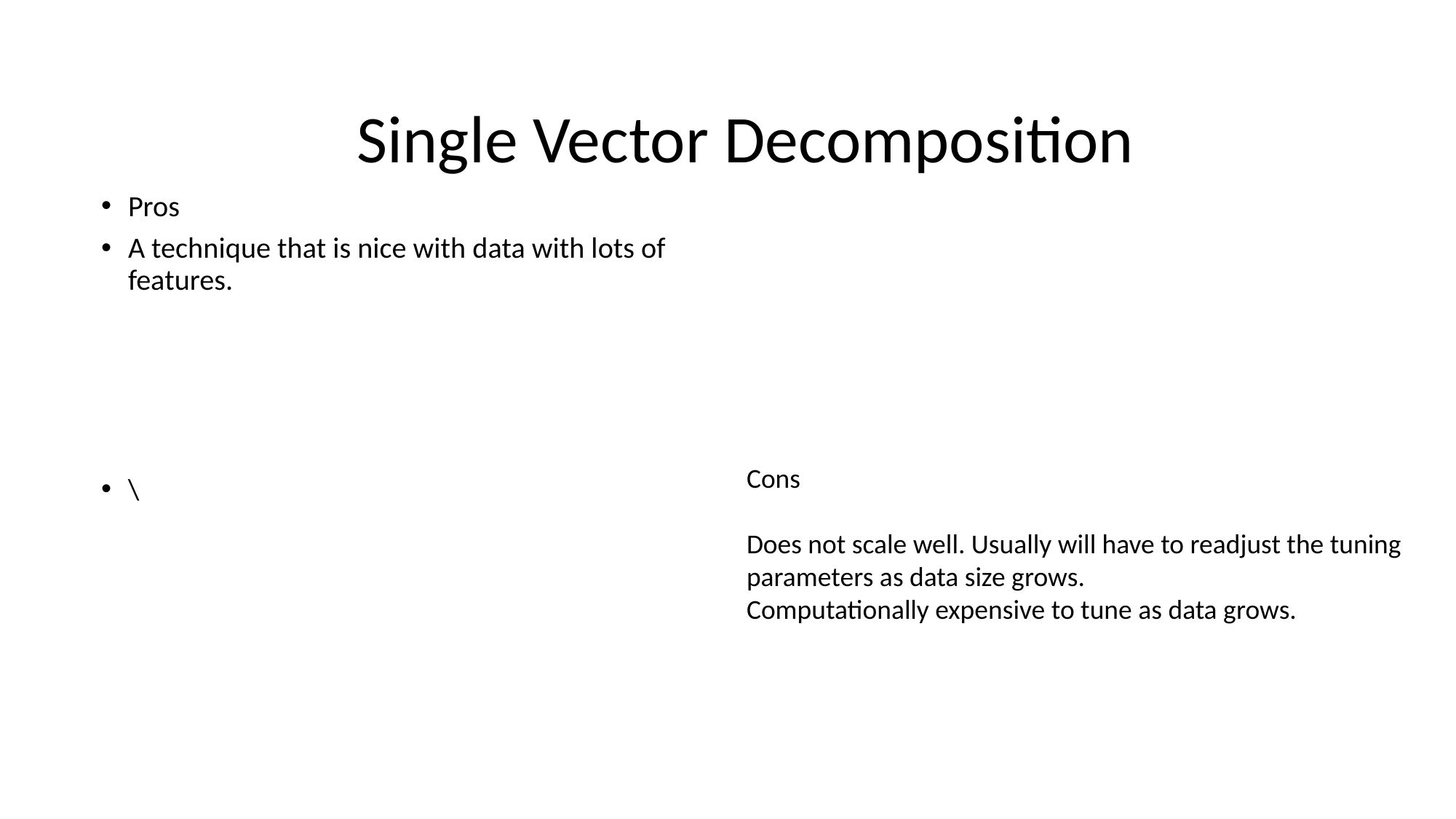

Single Vector Decomposition
Pros
A technique that is nice with data with lots of features.

\
Cons

Does not scale well. Usually will have to readjust the tuning parameters as data size grows.
Computationally expensive to tune as data grows.